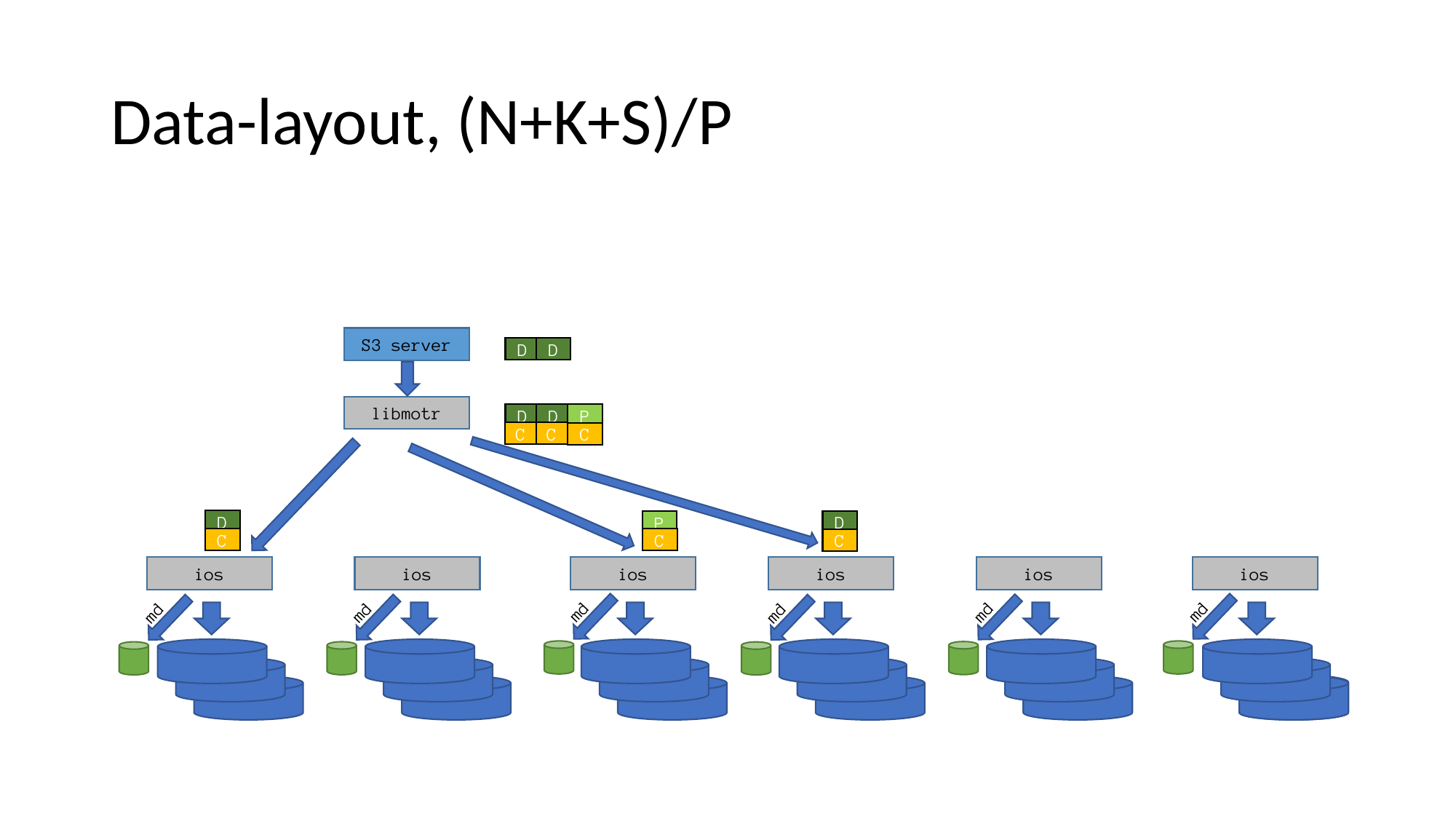

# Data-layout, (N+K+S)/P

S3 server
D
D

libmotr
D
D
P

C
C
C
D
D
P
C
C
C

ios

ios

ios

ios

ios

ios

md
md
md
md
md
md